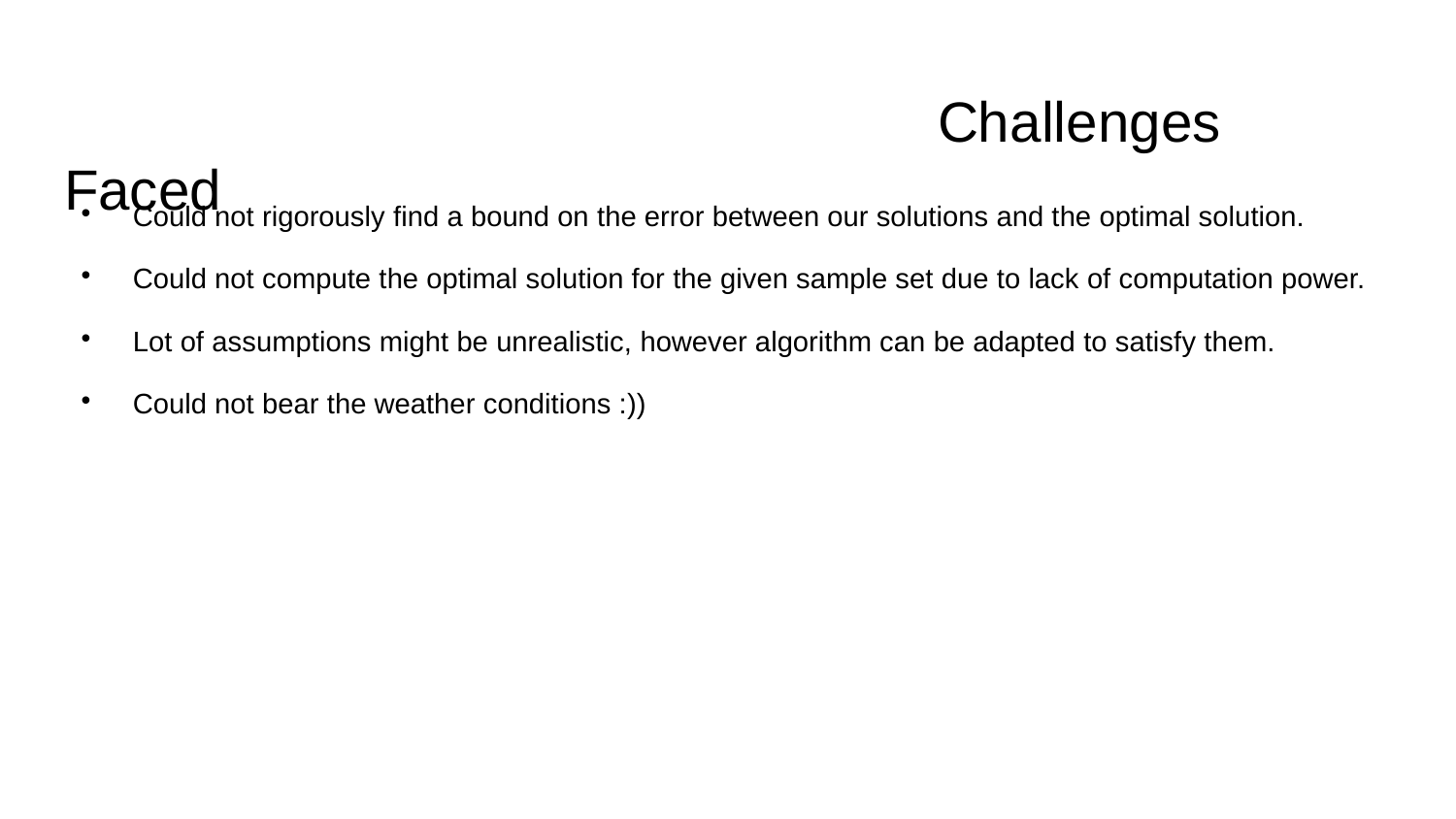

Challenges Faced
Could not rigorously find a bound on the error between our solutions and the optimal solution.
Could not compute the optimal solution for the given sample set due to lack of computation power.
Lot of assumptions might be unrealistic, however algorithm can be adapted to satisfy them.
Could not bear the weather conditions :))